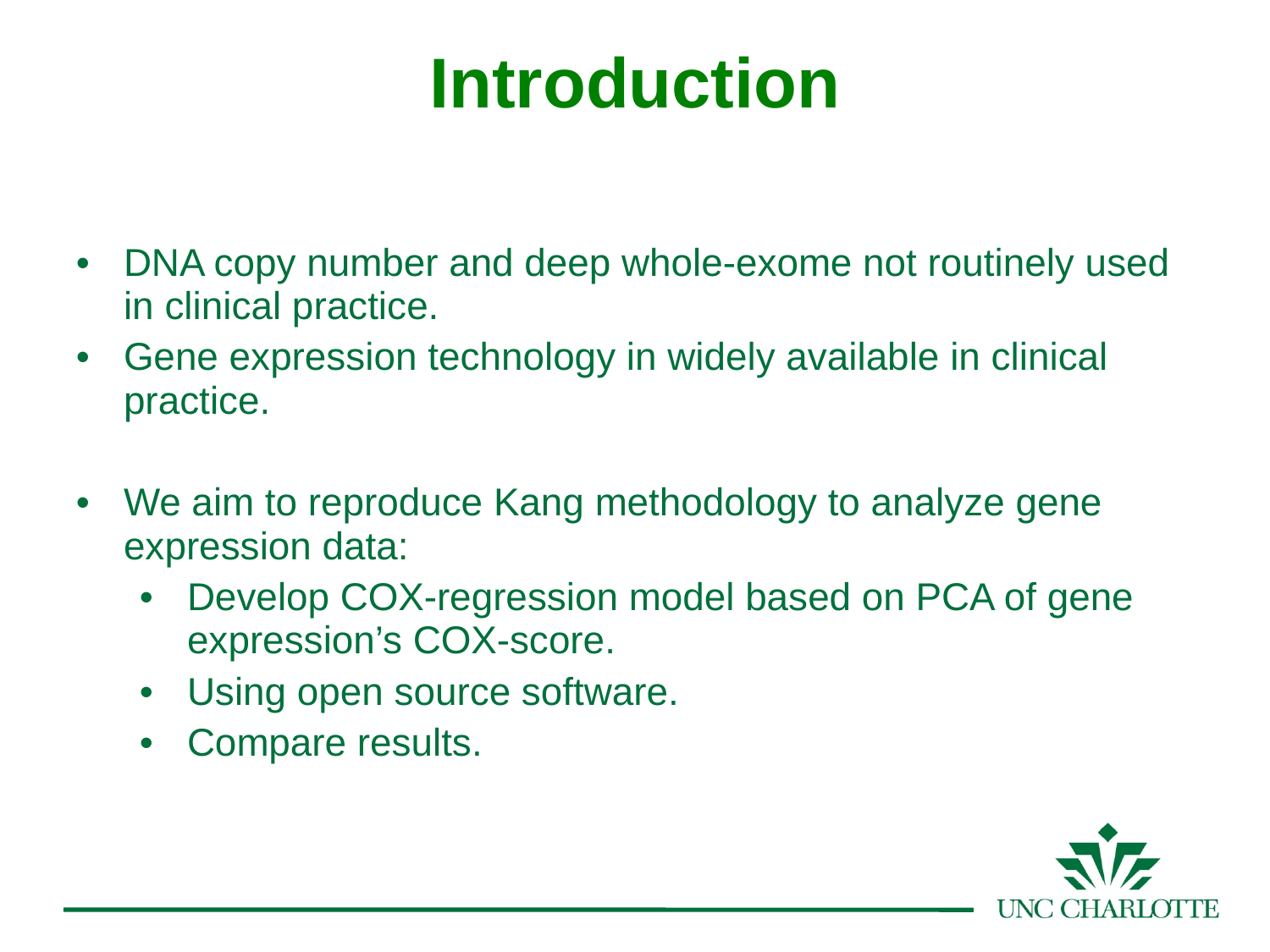

Introduction

DNA copy number and deep whole-exome not routinely used in clinical practice.
Gene expression technology in widely available in clinical practice.

We aim to reproduce Kang methodology to analyze gene expression data:
Develop COX-regression model based on PCA of gene expression’s COX-score.
Using open source software.
Compare results.